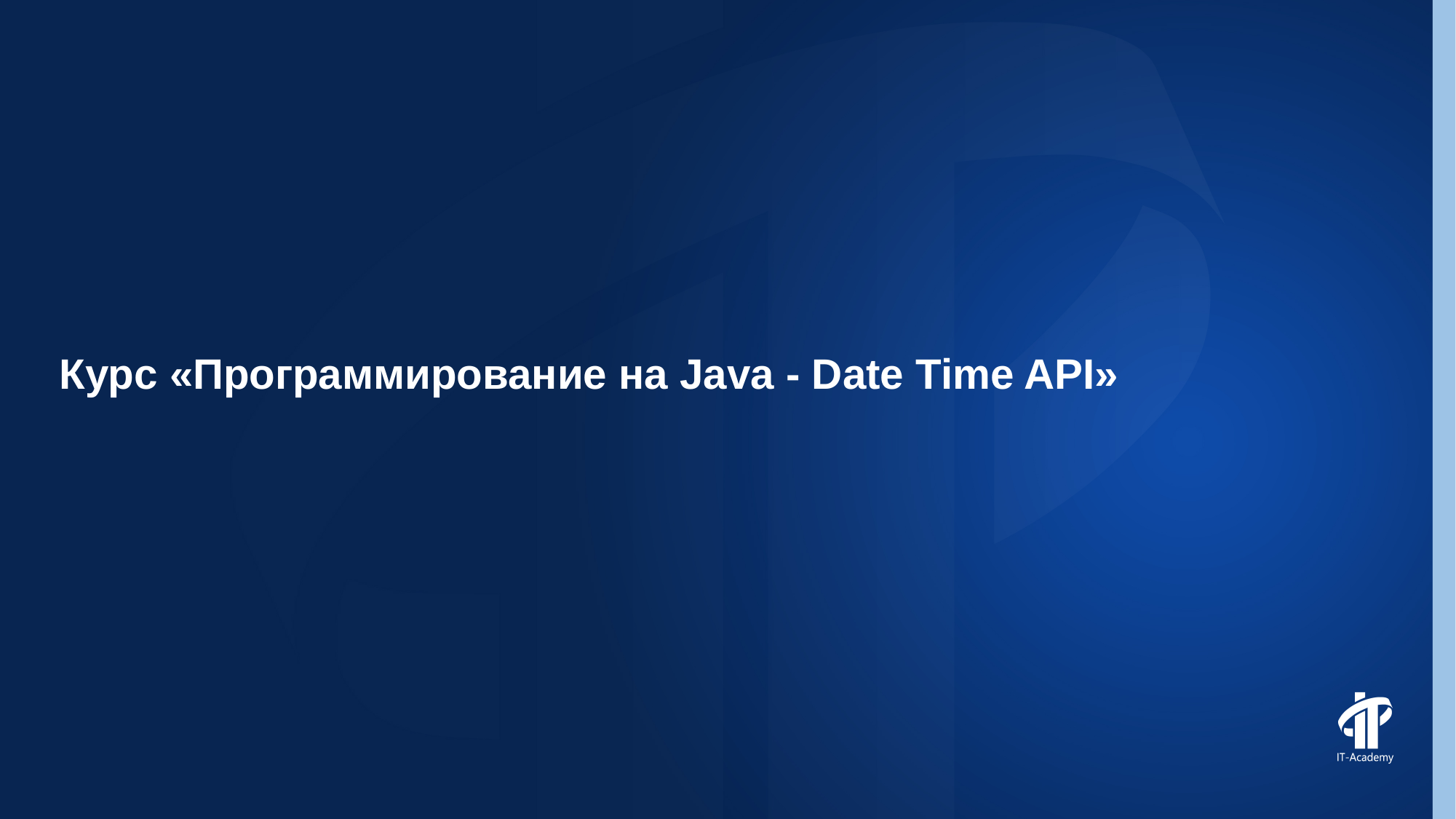

Курс «Программирование на Java - Date Time API»